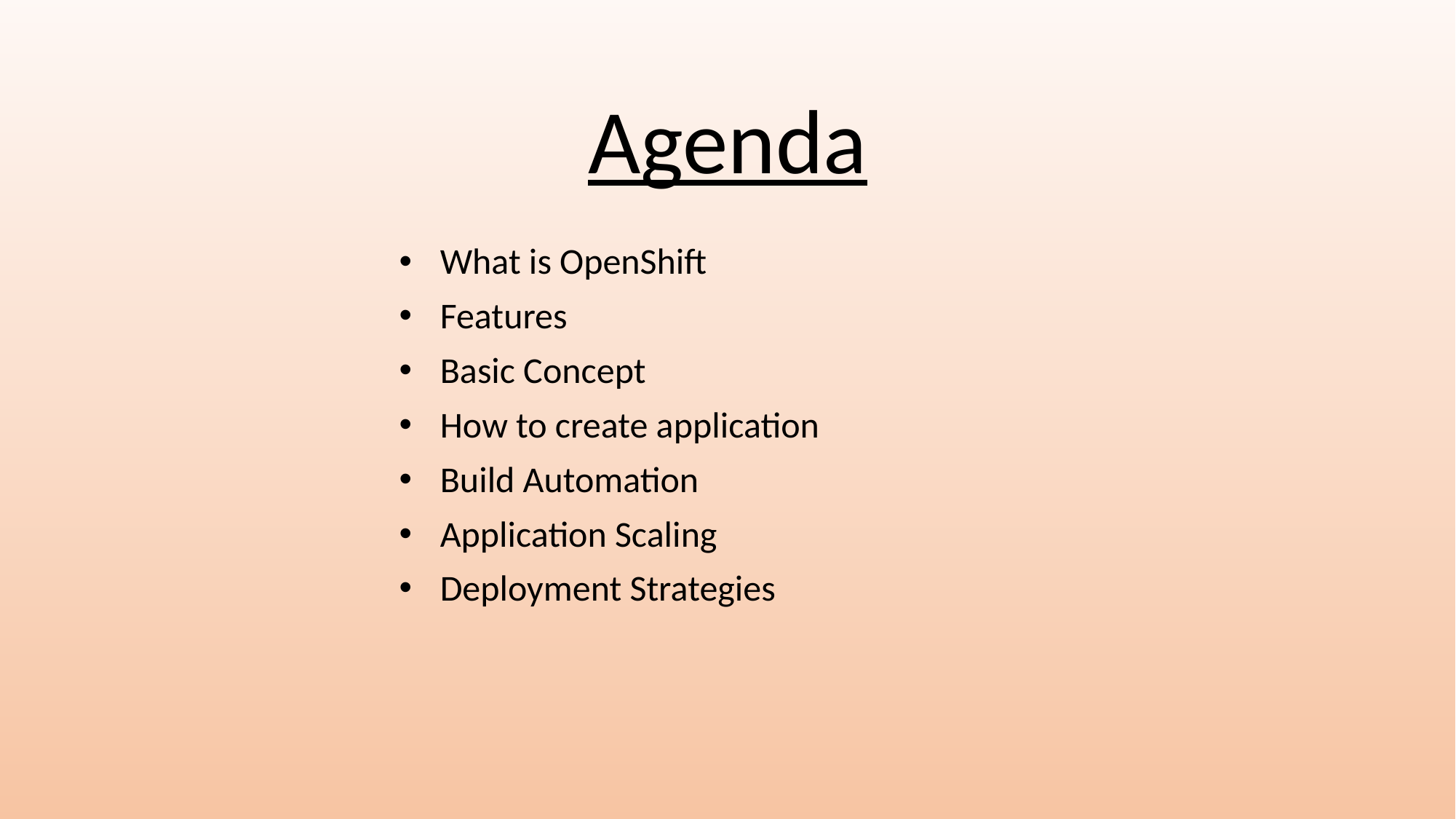

# Agenda
What is OpenShift
Features
Basic Concept
How to create application
Build Automation
Application Scaling
Deployment Strategies